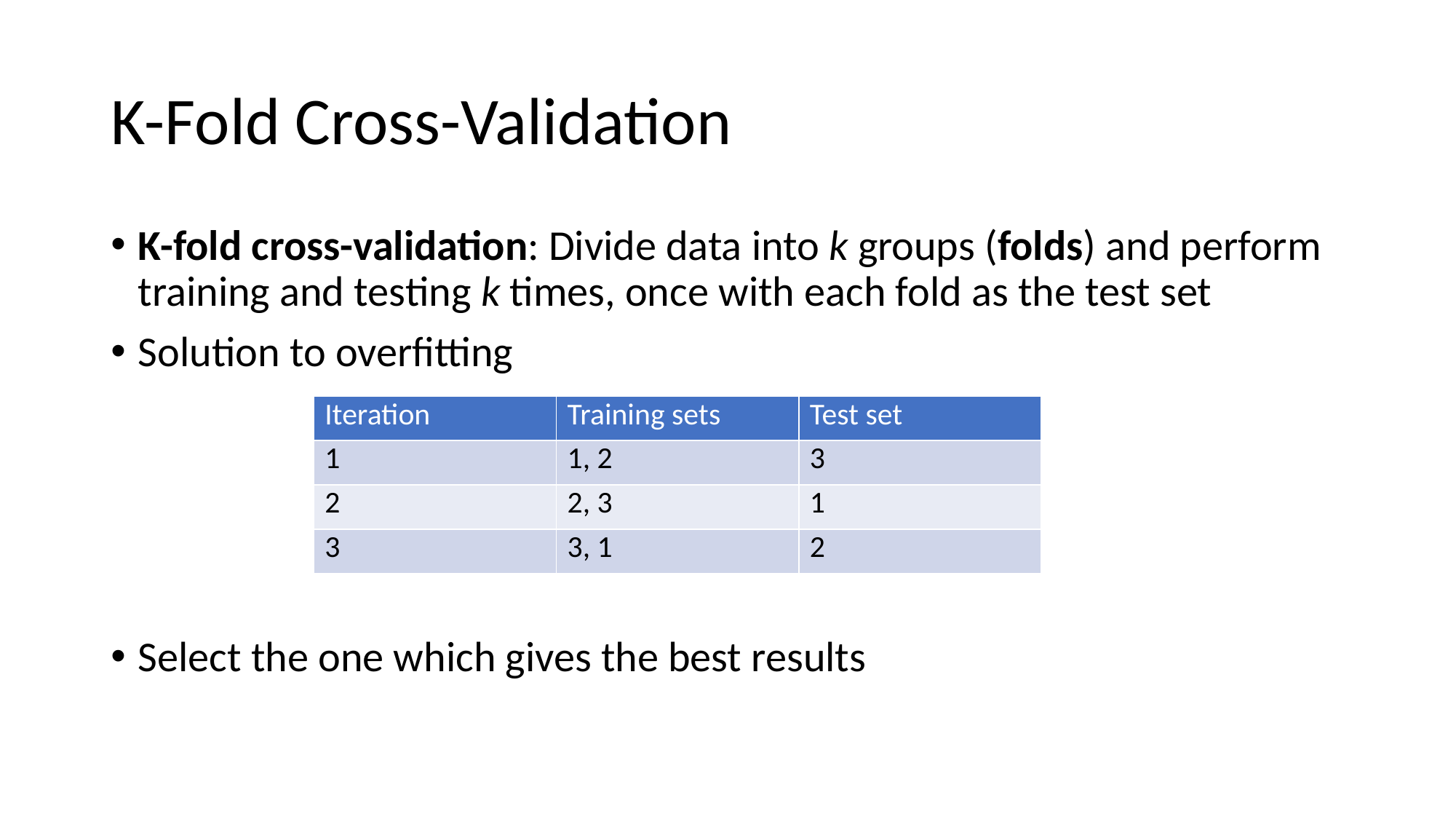

# K-Fold Cross-Validation
K-fold cross-validation: Divide data into k groups (folds) and perform training and testing k times, once with each fold as the test set
Solution to overfitting

Select the one which gives the best results
| Iteration | Training sets | Test set |
| --- | --- | --- |
| 1 | 1, 2 | 3 |
| 2 | 2, 3 | 1 |
| 3 | 3, 1 | 2 |